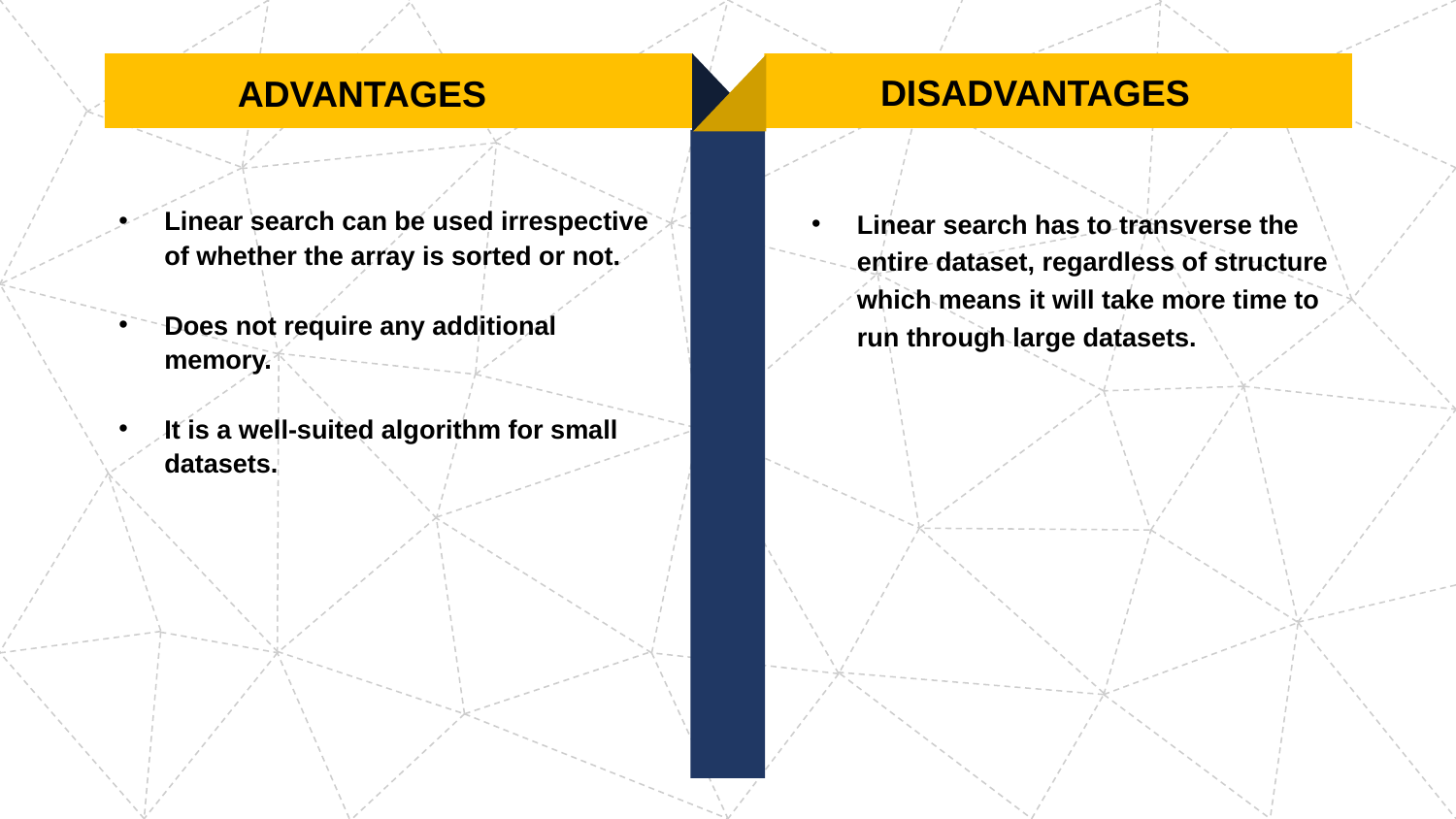

DISADVANTAGES
ADVANTAGES

Linear search can be used irrespective of whether the array is sorted or not.

Does not require any additional memory.

It is a well-suited algorithm for small datasets.
Linear search has to transverse the entire dataset, regardless of structure which means it will take more time to run through large datasets.